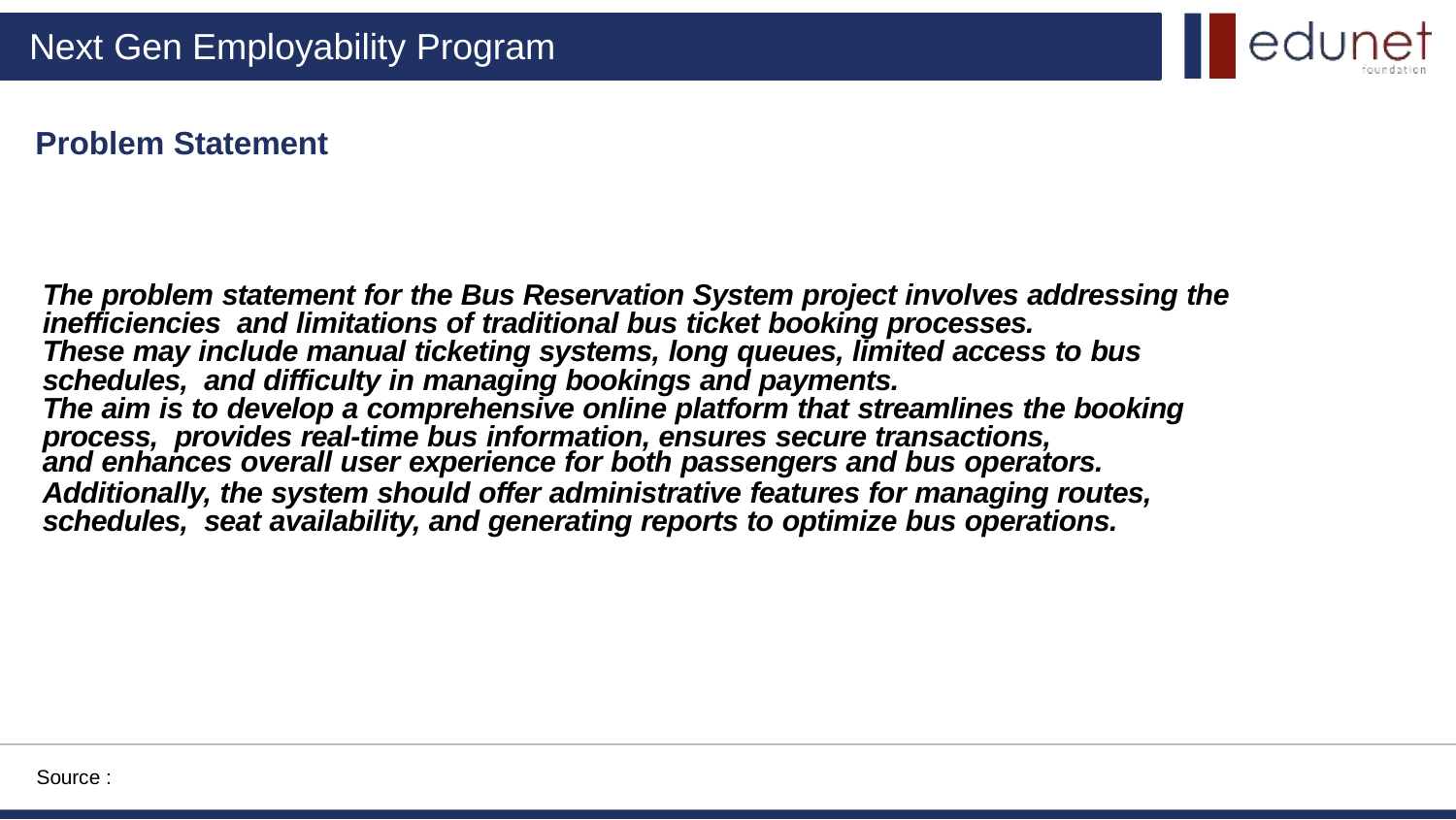

# Next Gen Employability Program
Problem Statement
The problem statement for the Bus Reservation System project involves addressing the inefficiencies  and limitations of traditional bus ticket booking processes.
These may include manual ticketing systems, long queues, limited access to bus schedules,  and difficulty in managing bookings and payments.
The aim is to develop a comprehensive online platform that streamlines the booking process,  provides real-time bus information, ensures secure transactions,
and enhances overall user experience for both passengers and bus operators.
Additionally, the system should offer administrative features for managing routes, schedules,  seat availability, and generating reports to optimize bus operations.

Source :